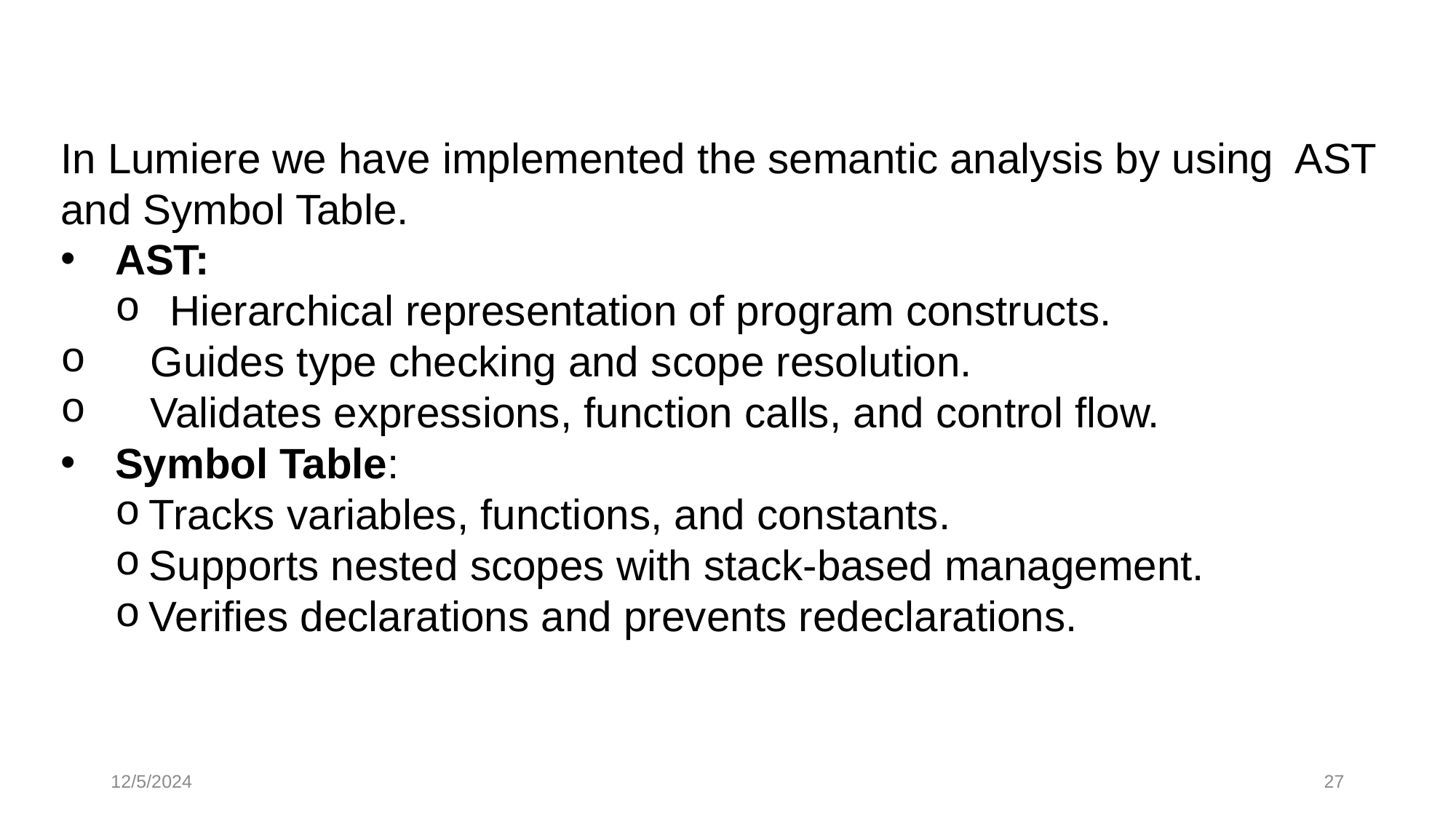

In Lumiere we have implemented the semantic analysis by using  AST and Symbol Table.
AST:
Hierarchical representation of program constructs.
   Guides type checking and scope resolution.
   Validates expressions, function calls, and control flow.
Symbol Table:
Tracks variables, functions, and constants.
Supports nested scopes with stack-based management.
Verifies declarations and prevents redeclarations.

12/5/2024

27